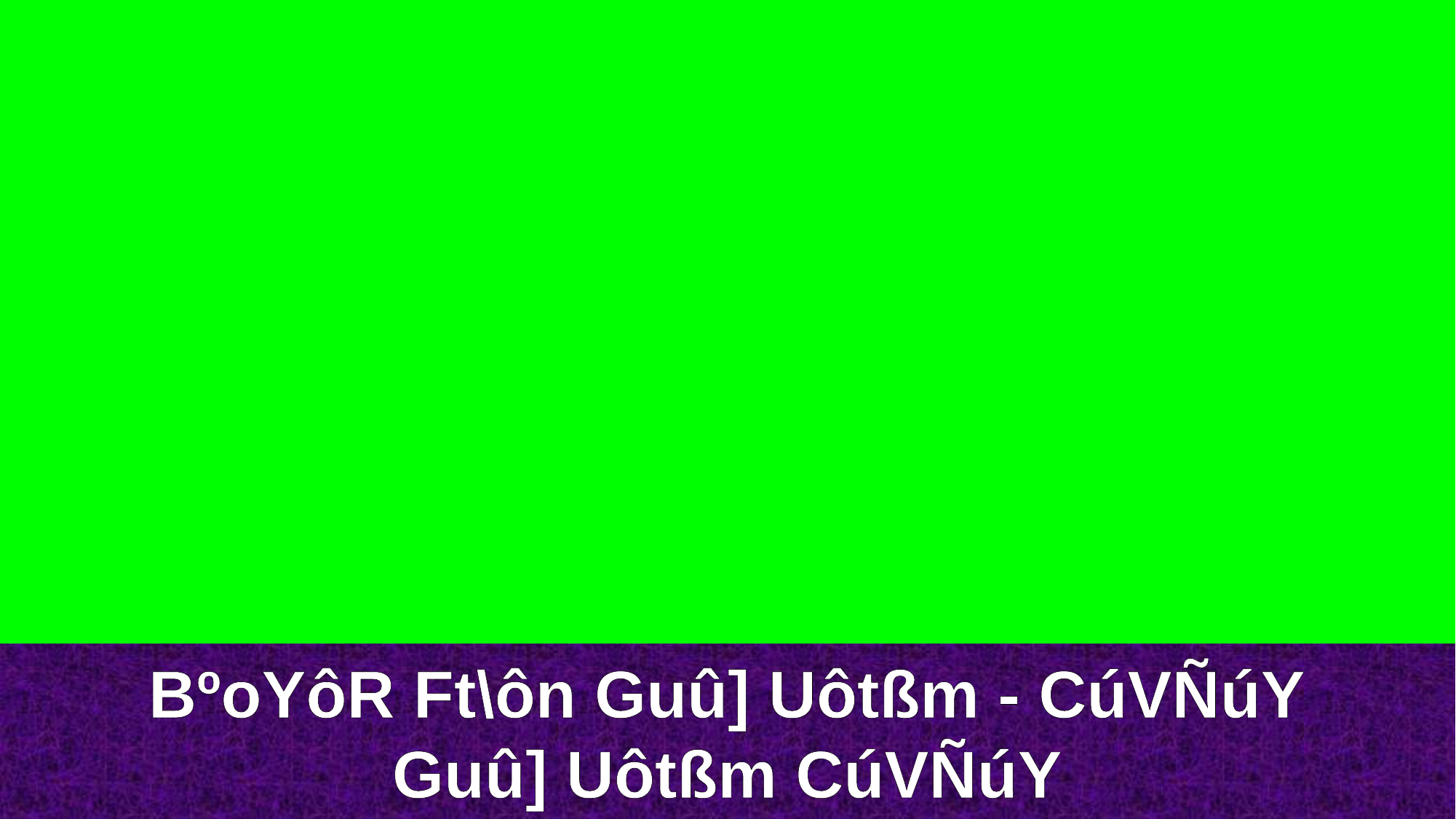

BºoYôR Ft\ôn Guû] Uôtßm - CúVÑúY
Guû] Uôtßm CúVÑúY